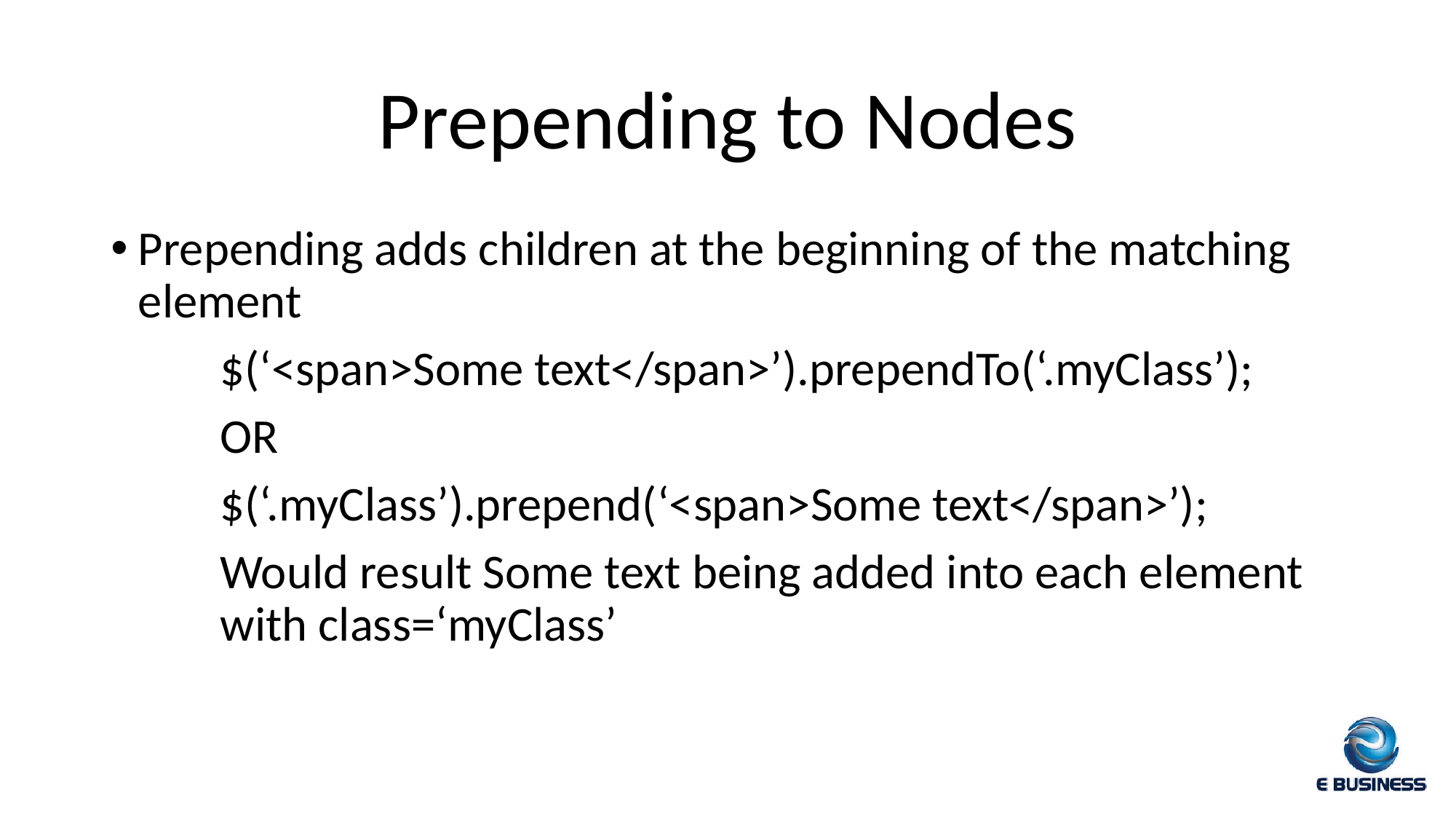

# Prepending to Nodes
Prepending adds children at the beginning of the matching element
	$(‘<span>Some text</span>’).prependTo(‘.myClass’);
	OR
	$(‘.myClass’).prepend(‘<span>Some text</span>’);
	Would result Some text being added into each element 	with class=‘myClass’